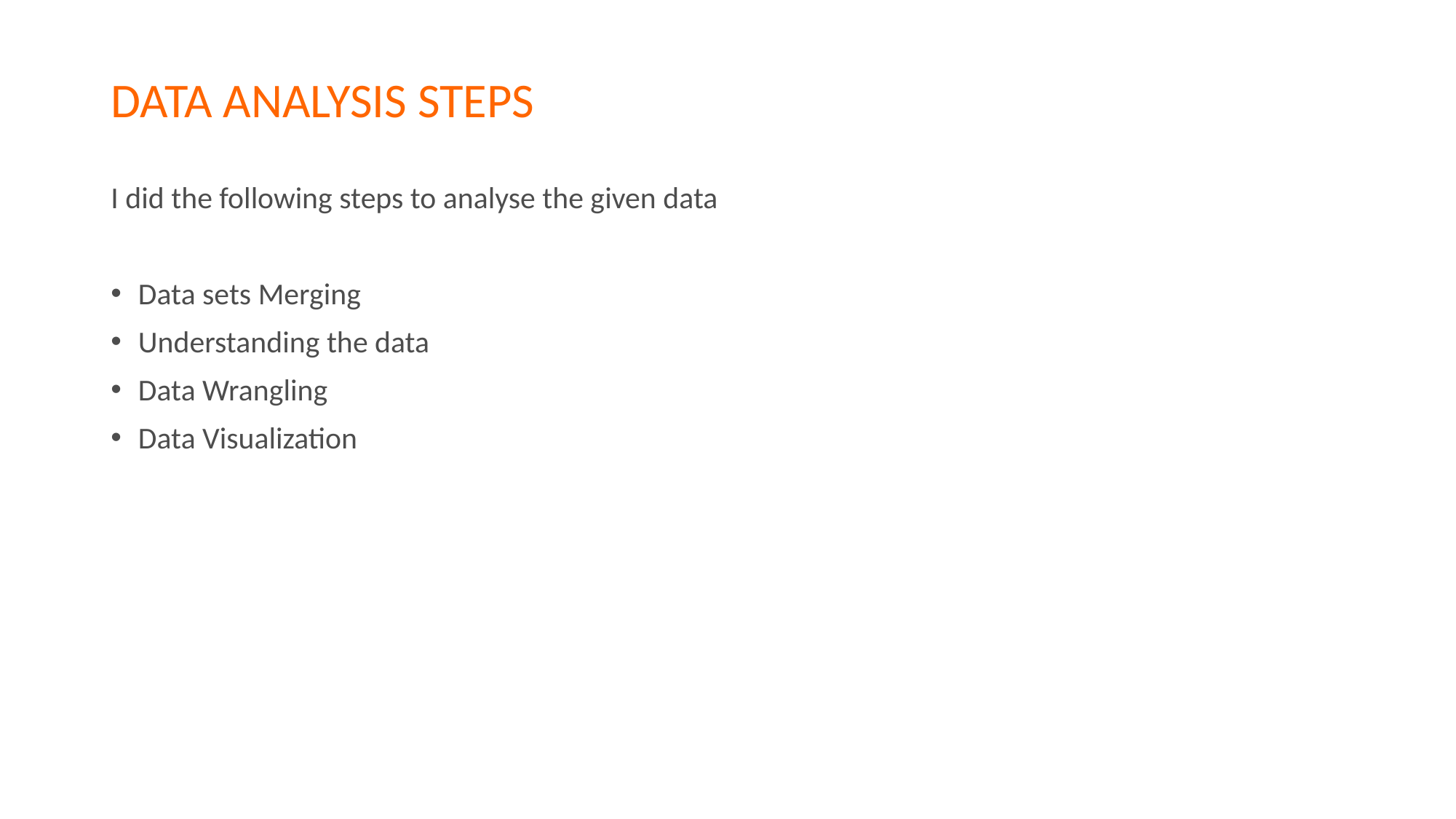

# DATA ANALYSIS STEPS
I did the following steps to analyse the given data

Data sets Merging
Understanding the data
Data Wrangling
Data Visualization